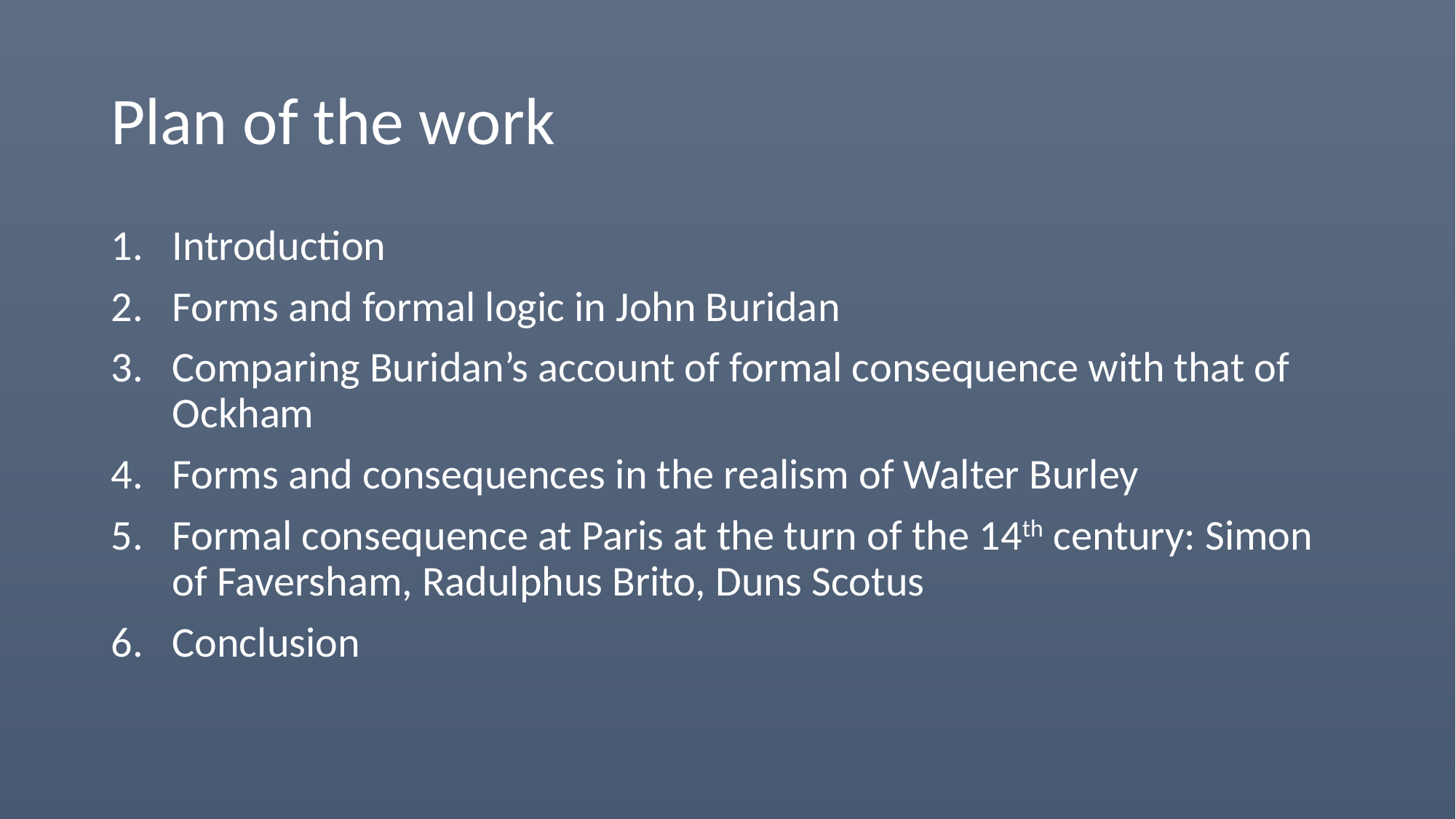

# Plan of the work
Introduction
Forms and formal logic in John Buridan
Comparing Buridan’s account of formal consequence with that of Ockham
Forms and consequences in the realism of Walter Burley
Formal consequence at Paris at the turn of the 14th century: Simon of Faversham, Radulphus Brito, Duns Scotus
Conclusion